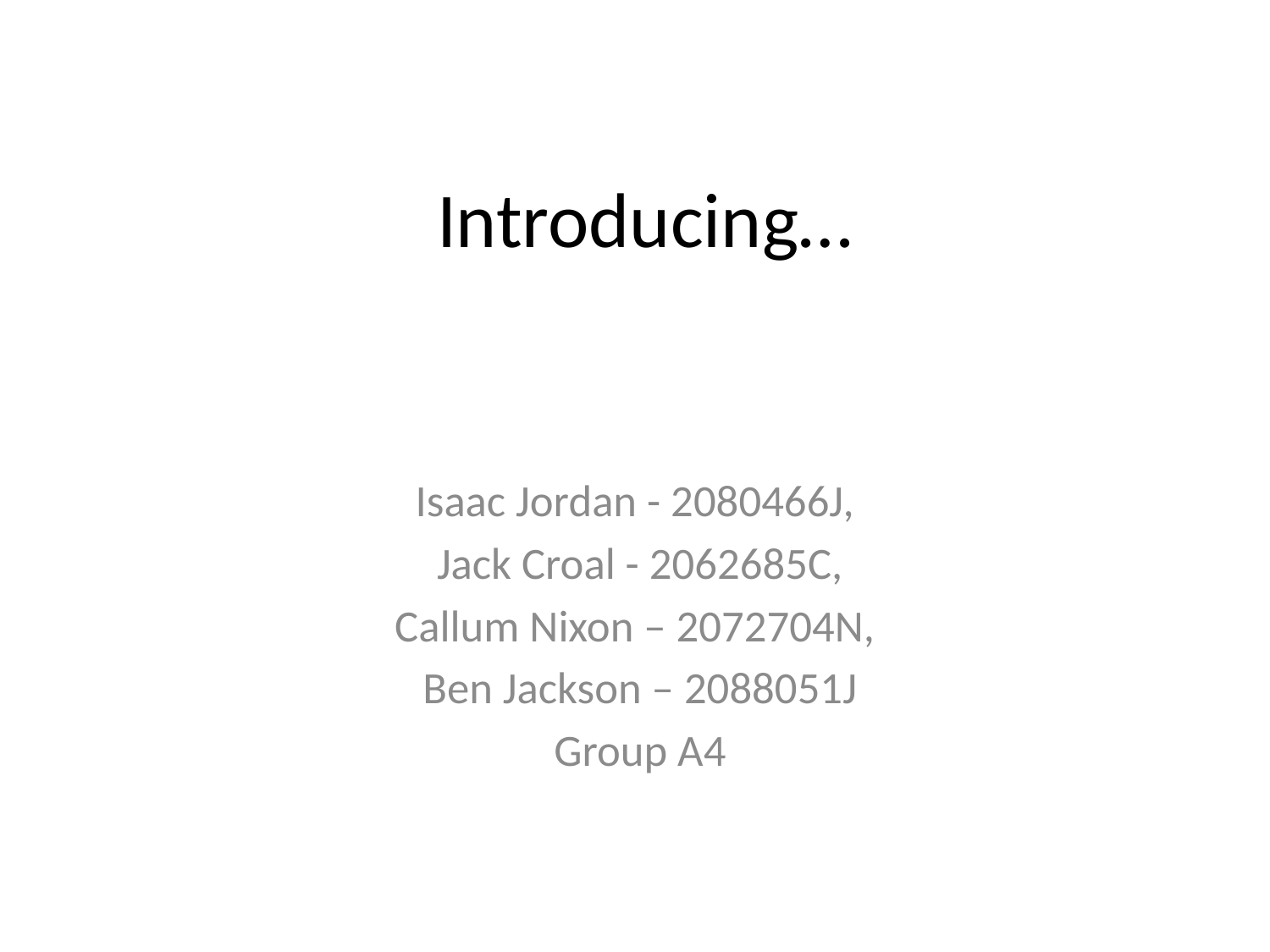

# Introducing…
Isaac Jordan - 2080466J,
Jack Croal - 2062685C,
Callum Nixon – 2072704N,
Ben Jackson – 2088051J
Group A4